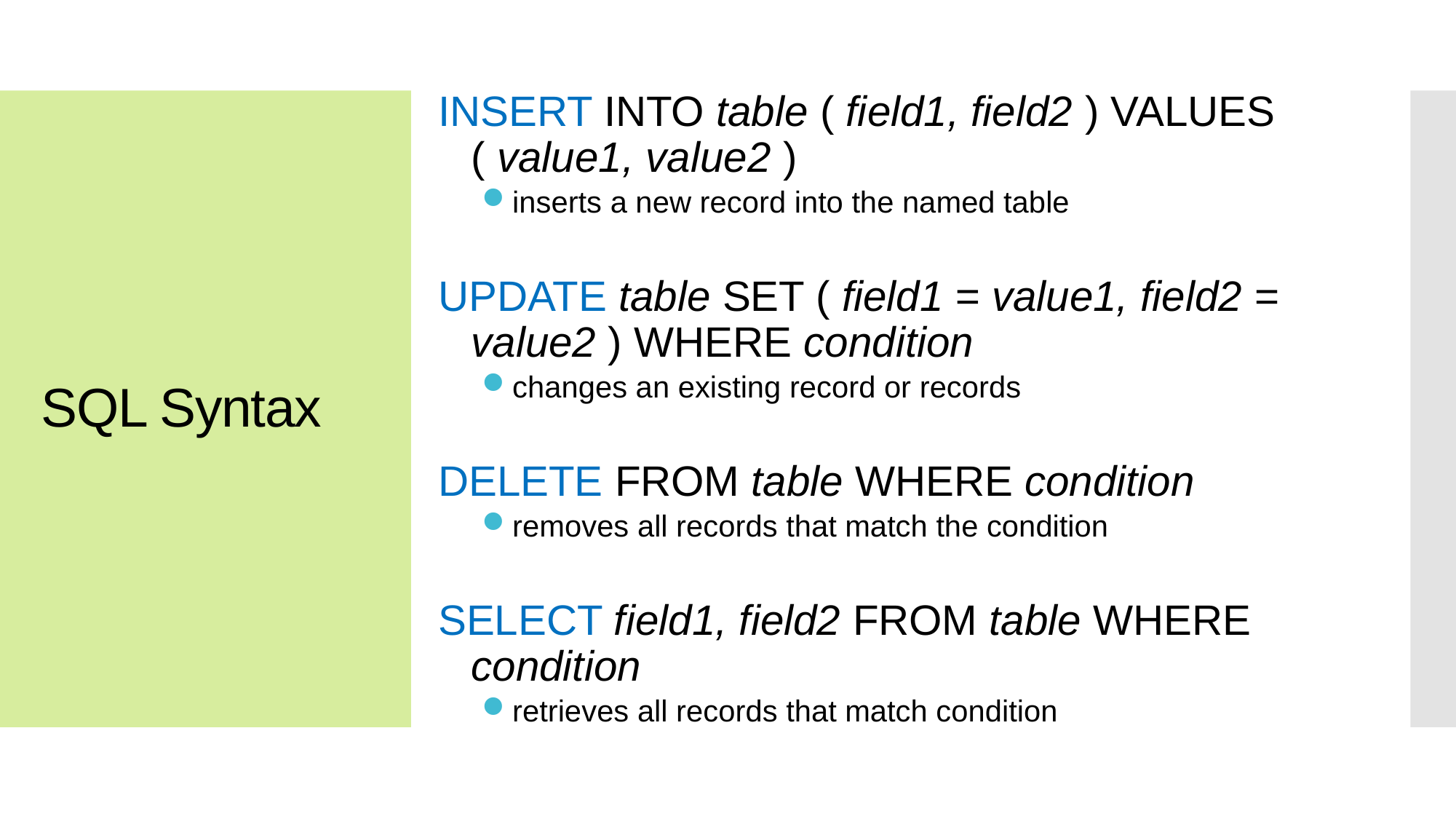

INSERT INTO table ( field1, field2 ) VALUES ( value1, value2 )
inserts a new record into the named table

UPDATE table SET ( field1 = value1, field2 = value2 ) WHERE condition
changes an existing record or records

DELETE FROM table WHERE condition
removes all records that match the condition

SELECT field1, field2 FROM table WHERE condition
retrieves all records that match condition
# SQL Syntax